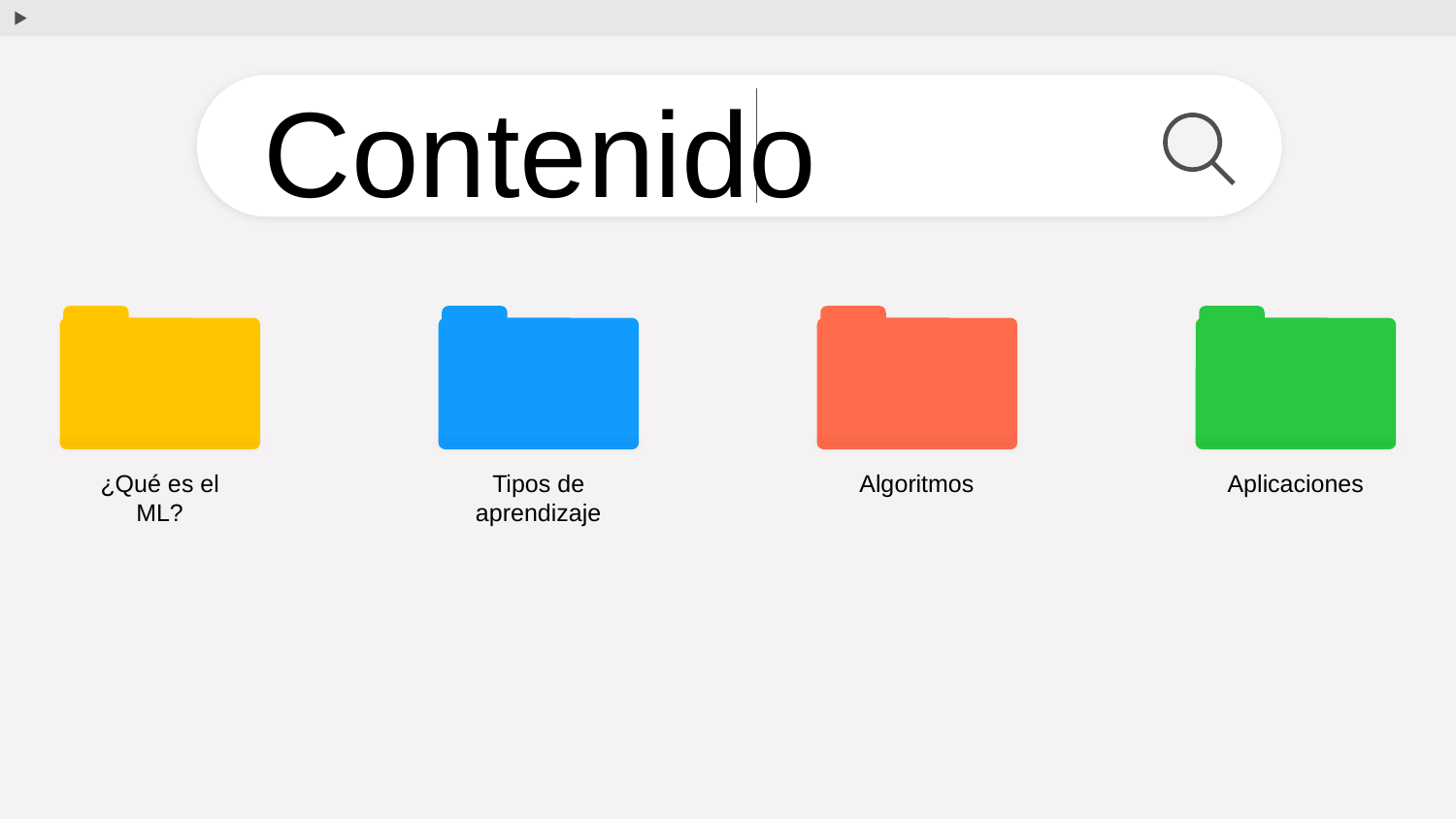

Contenido

¿Qué es el ML?
Tipos de aprendizaje
Algoritmos
Aplicaciones